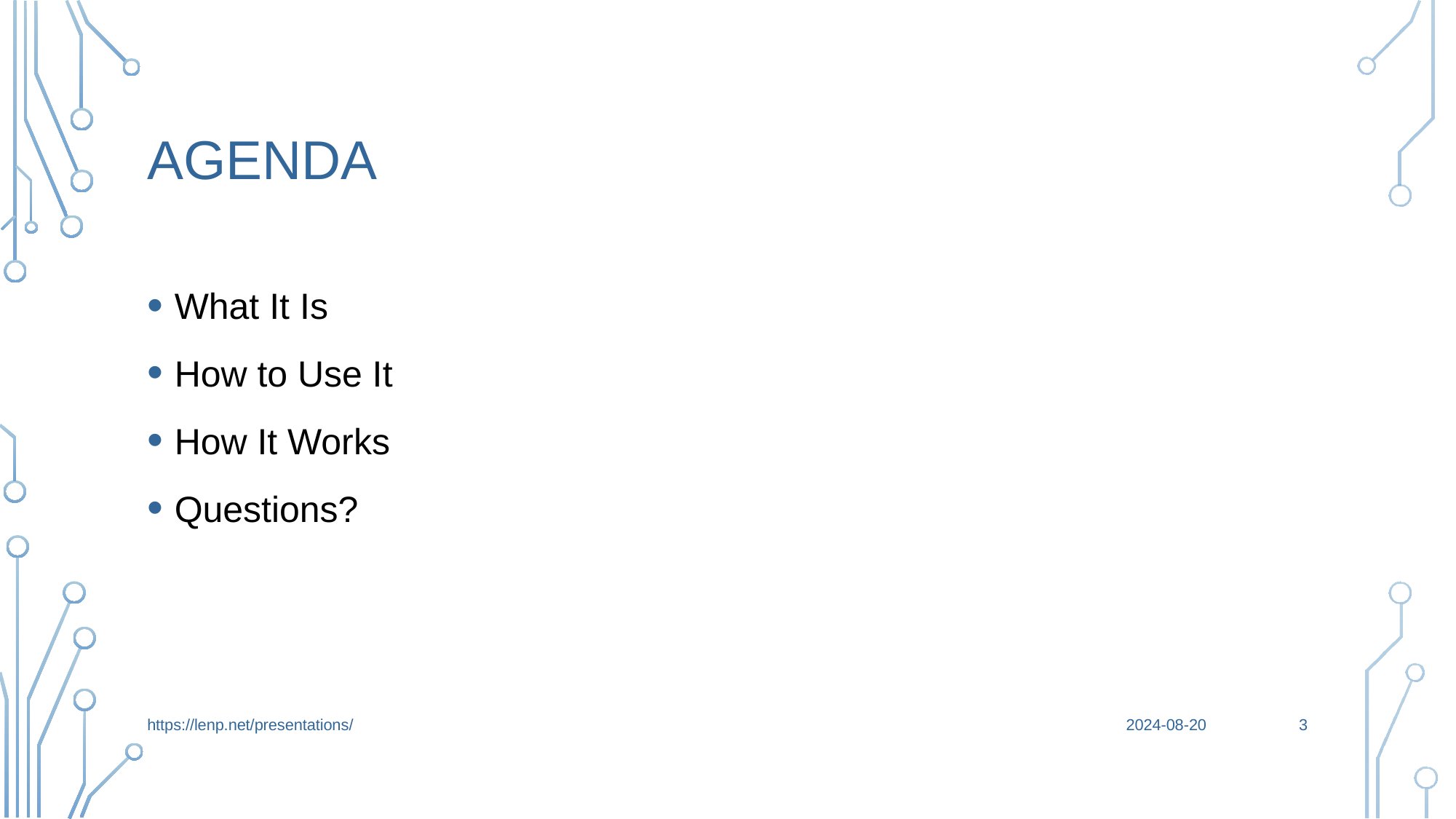

# Agenda
What It Is
How to Use It
How It Works
Questions?
3
https://lenp.net/presentations/
2024-08-20